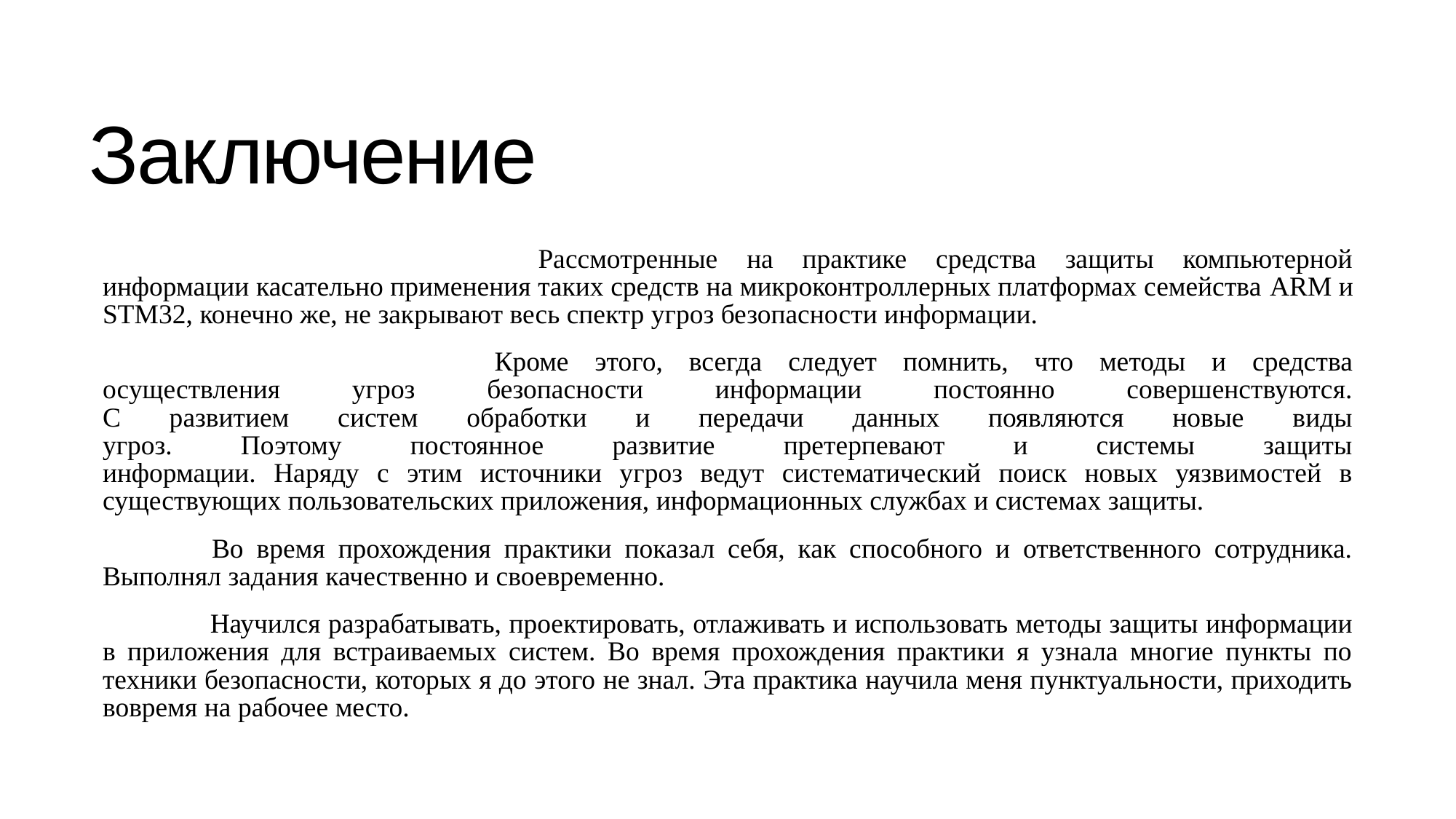

# Заключение
               Рассмотренные на практике средства защиты компьютерной
информации касательно применения таких средств на микроконтроллерных платформах семейства ARM и STM32, конечно же, не закрывают весь спектр угроз безопасности информации.
               Кроме этого, всегда следует помнить, что методы и средства
осуществления угроз безопасности информации постоянно совершенствуются.
С развитием систем обработки и передачи данных появляются новые виды
угроз. Поэтому постоянное развитие претерпевают и системы защиты
информации. Наряду с этим источники угроз ведут систематический поиск новых уязвимостей в существующих пользовательских приложения, информационных службах и системах защиты.
	Во время прохождения практики показал себя, как способного и ответственного сотрудника. Выполнял задания качественно и своевременно.
              Научился разрабатывать, проектировать, отлаживать и использовать методы защиты информации в приложения для встраиваемых систем. Во время прохождения практики я узнала многие пункты по техники безопасности, которых я до этого не знал. Эта практика научила меня пунктуальности, приходить вовремя на рабочее место.